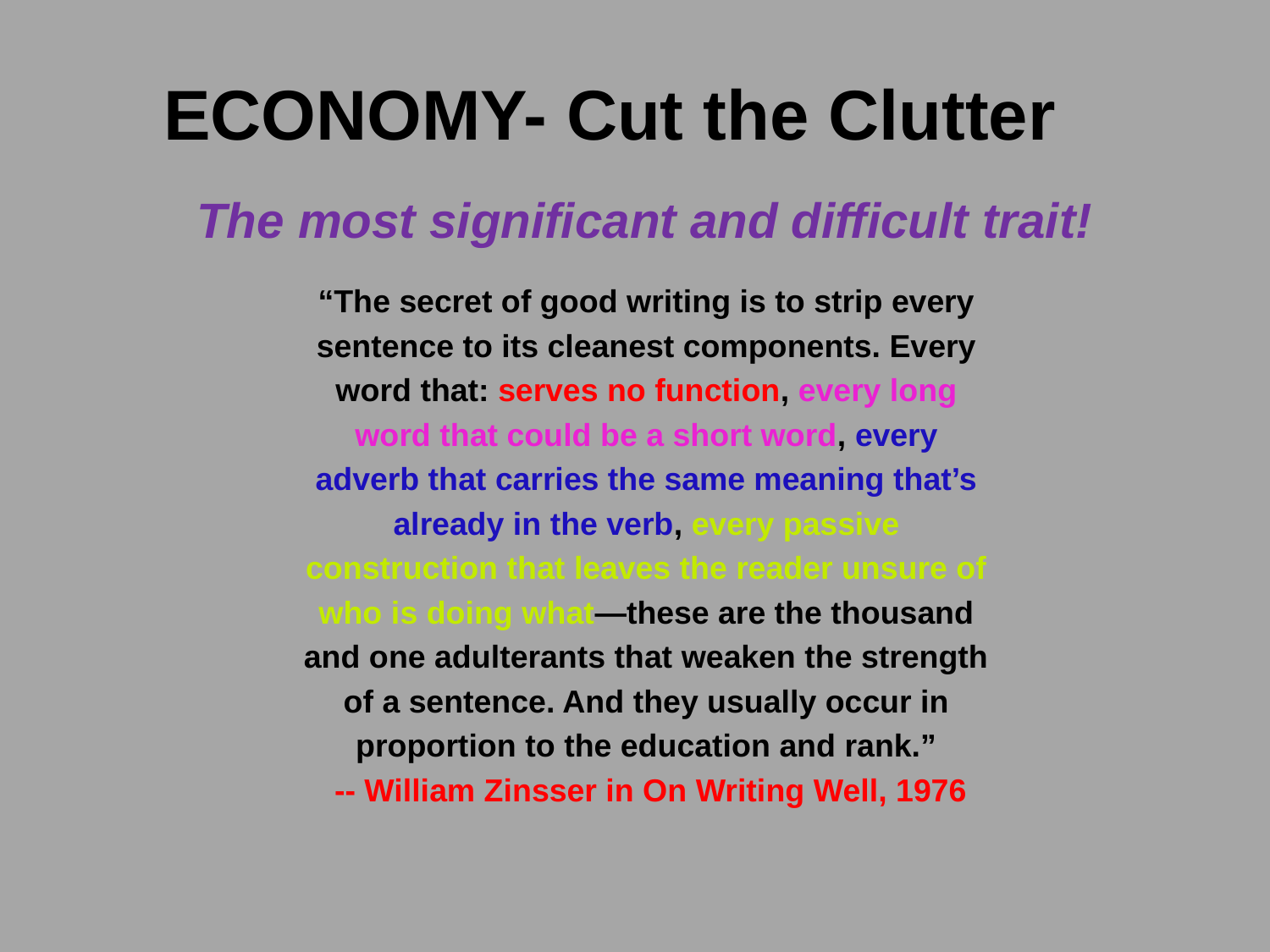

# ECONOMY- Cut the Clutter
The most significant and difficult trait!
“The secret of good writing is to strip every
sentence to its cleanest components. Every
word that: serves no function, every long
word that could be a short word, every
adverb that carries the same meaning that’s
already in the verb, every passive
construction that leaves the reader unsure of
who is doing what—these are the thousand
and one adulterants that weaken the strength
of a sentence. And they usually occur in
proportion to the education and rank.”
 -- William Zinsser in On Writing Well, 1976